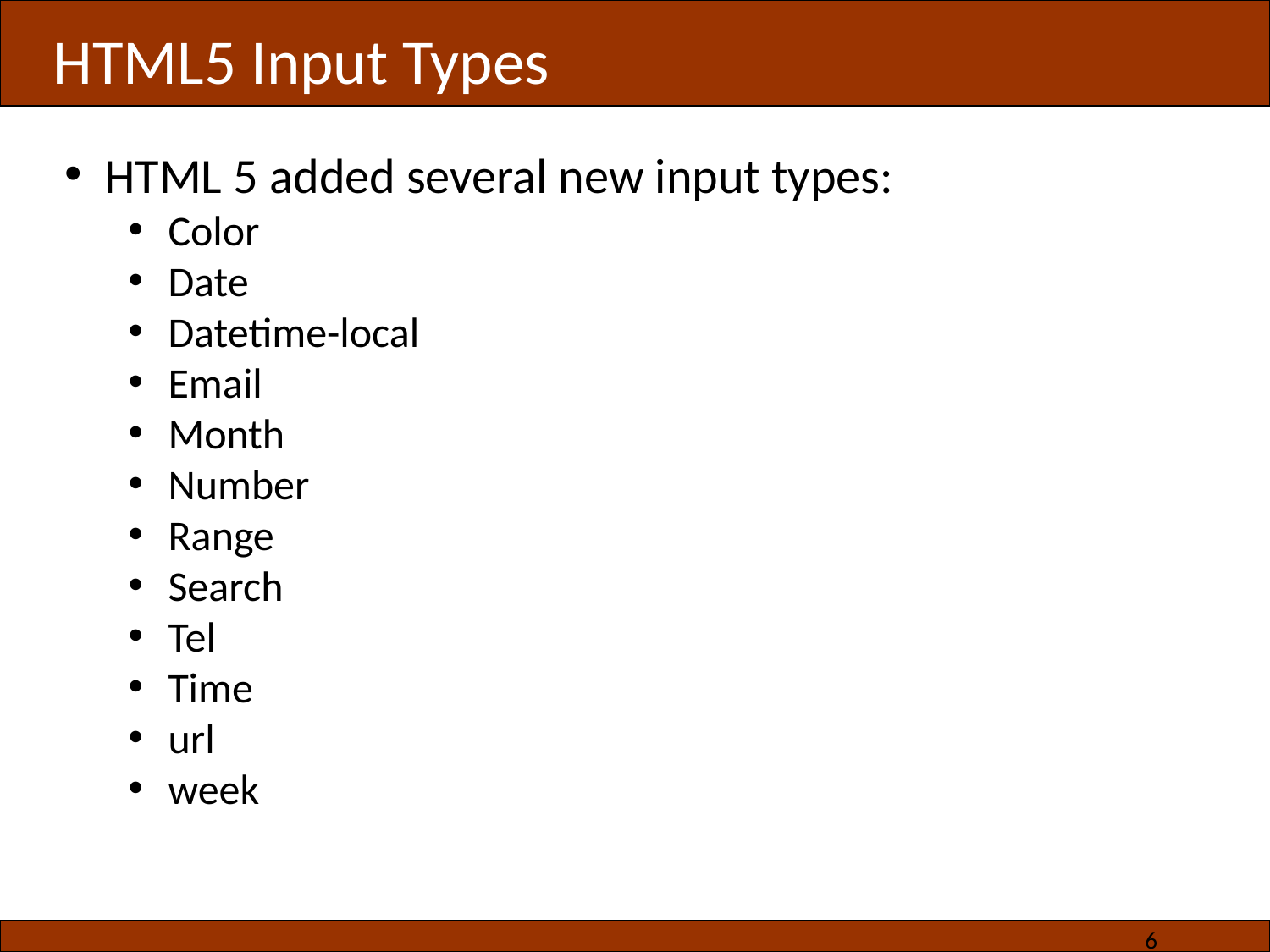

# HTML5 Input Types
HTML 5 added several new input types:
Color
Date
Datetime-local
Email
Month
Number
Range
Search
Tel
Time
url
week
6